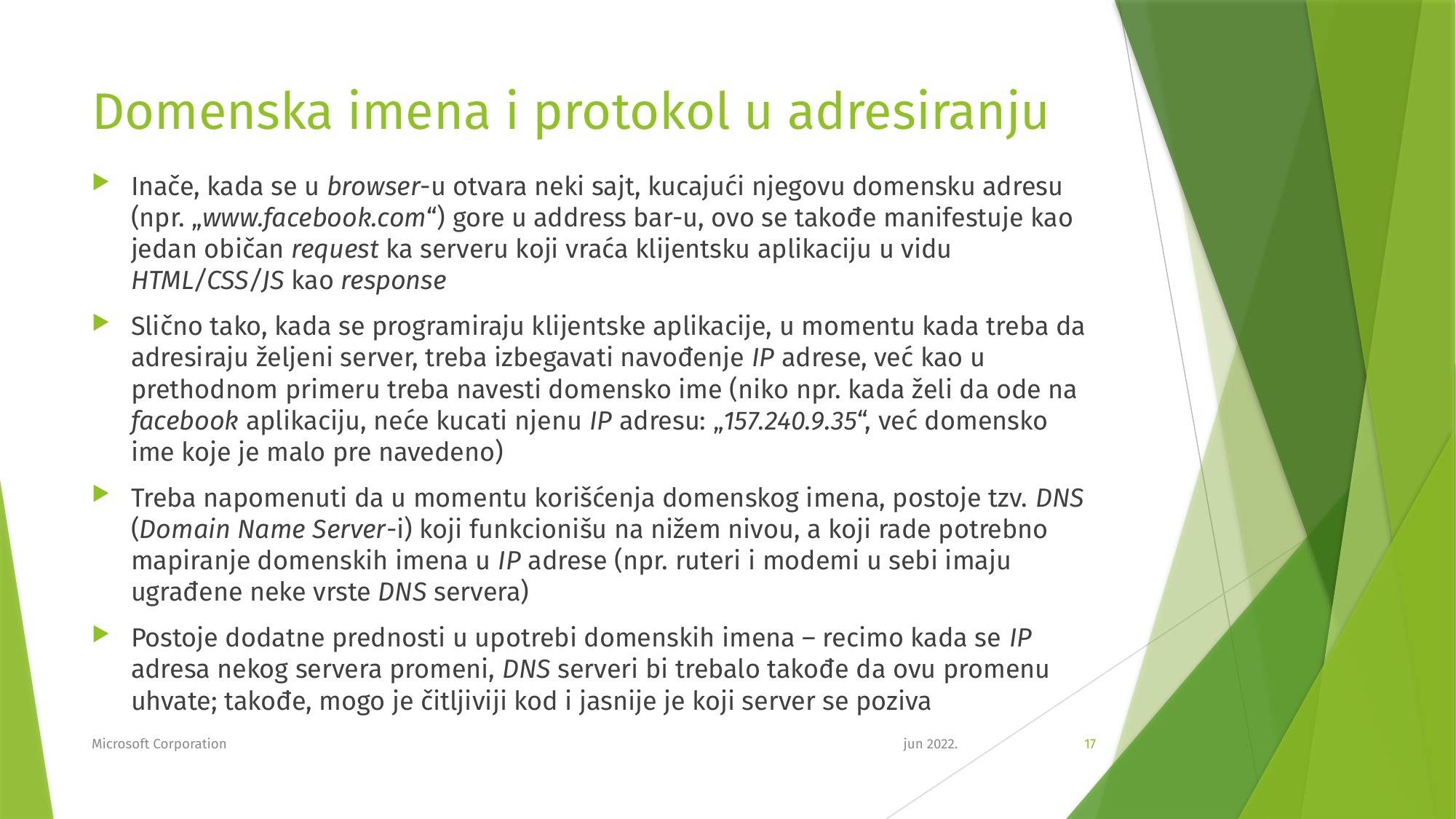

# Domenska imena i protokol u adresiranju
Inače, kada se u browser-u otvara neki sajt, kucajući njegovu domensku adresu (npr. „www.facebook.com“) gore u address bar-u, ovo se takođe manifestuje kao jedan običan request ka serveru koji vraća klijentsku aplikaciju u vidu HTML/CSS/JS kao response
Slično tako, kada se programiraju klijentske aplikacije, u momentu kada treba da adresiraju željeni server, treba izbegavati navođenje IP adrese, već kao u prethodnom primeru treba navesti domensko ime (niko npr. kada želi da ode na facebook aplikaciju, neće kucati njenu IP adresu: „157.240.9.35“, već domensko ime koje je malo pre navedeno)
Treba napomenuti da u momentu korišćenja domenskog imena, postoje tzv. DNS (Domain Name Server-i) koji funkcionišu na nižem nivou, a koji rade potrebno mapiranje domenskih imena u IP adrese (npr. ruteri i modemi u sebi imaju ugrađene neke vrste DNS servera)
Postoje dodatne prednosti u upotrebi domenskih imena – recimo kada se IP adresa nekog servera promeni, DNS serveri bi trebalo takođe da ovu promenu uhvate; takođe, mogo je čitljiviji kod i jasnije je koji server se poziva
Microsoft Corporation
jun 2022.
17